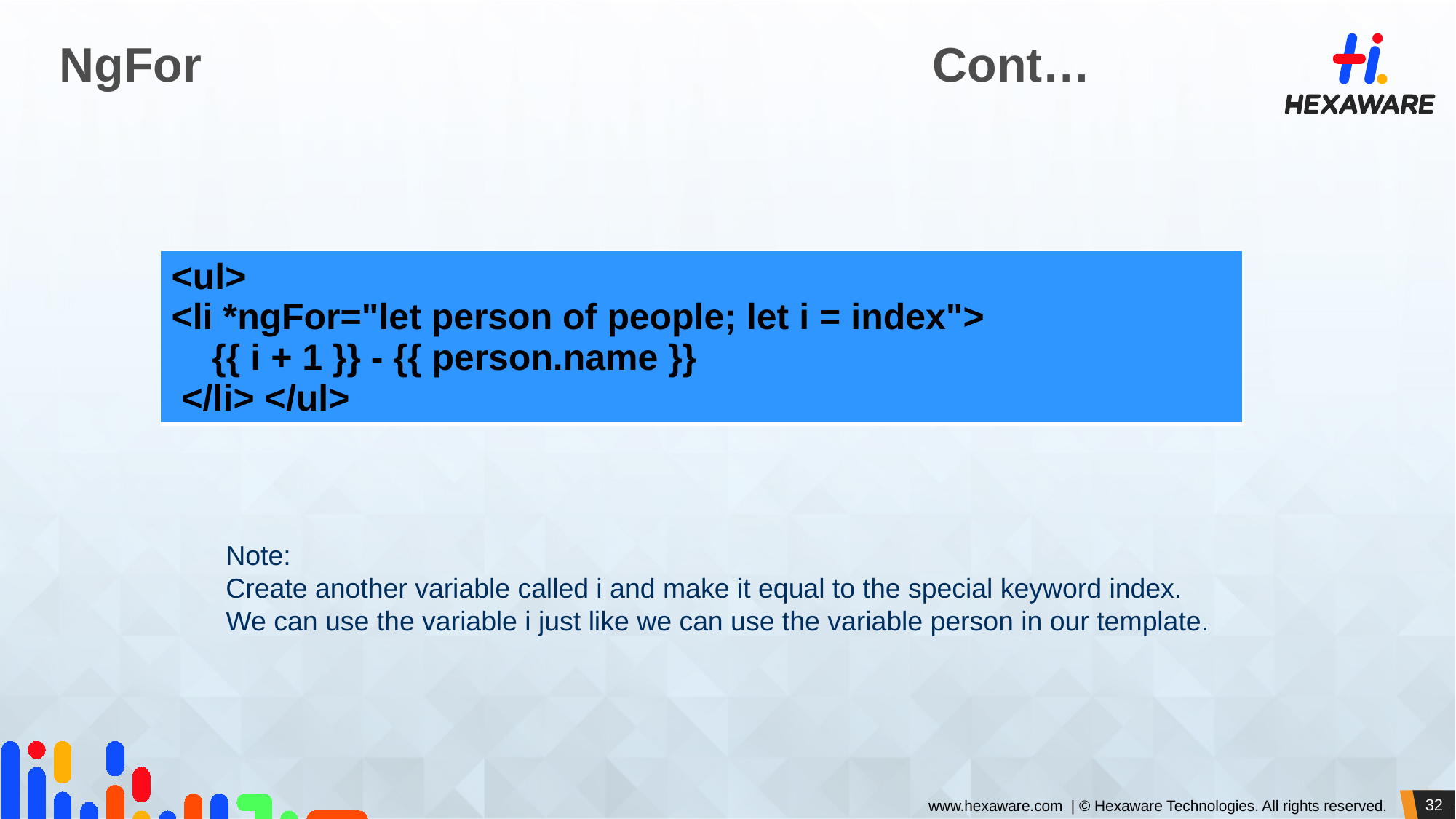

# NgFor							Cont…
| <ul> <li \*ngFor="let person of people; let i = index">   {{ i + 1 }} - {{ person.name }} </li> </ul> |
| --- |
Note:
Create another variable called i and make it equal to the special keyword index.
We can use the variable i just like we can use the variable person in our template.